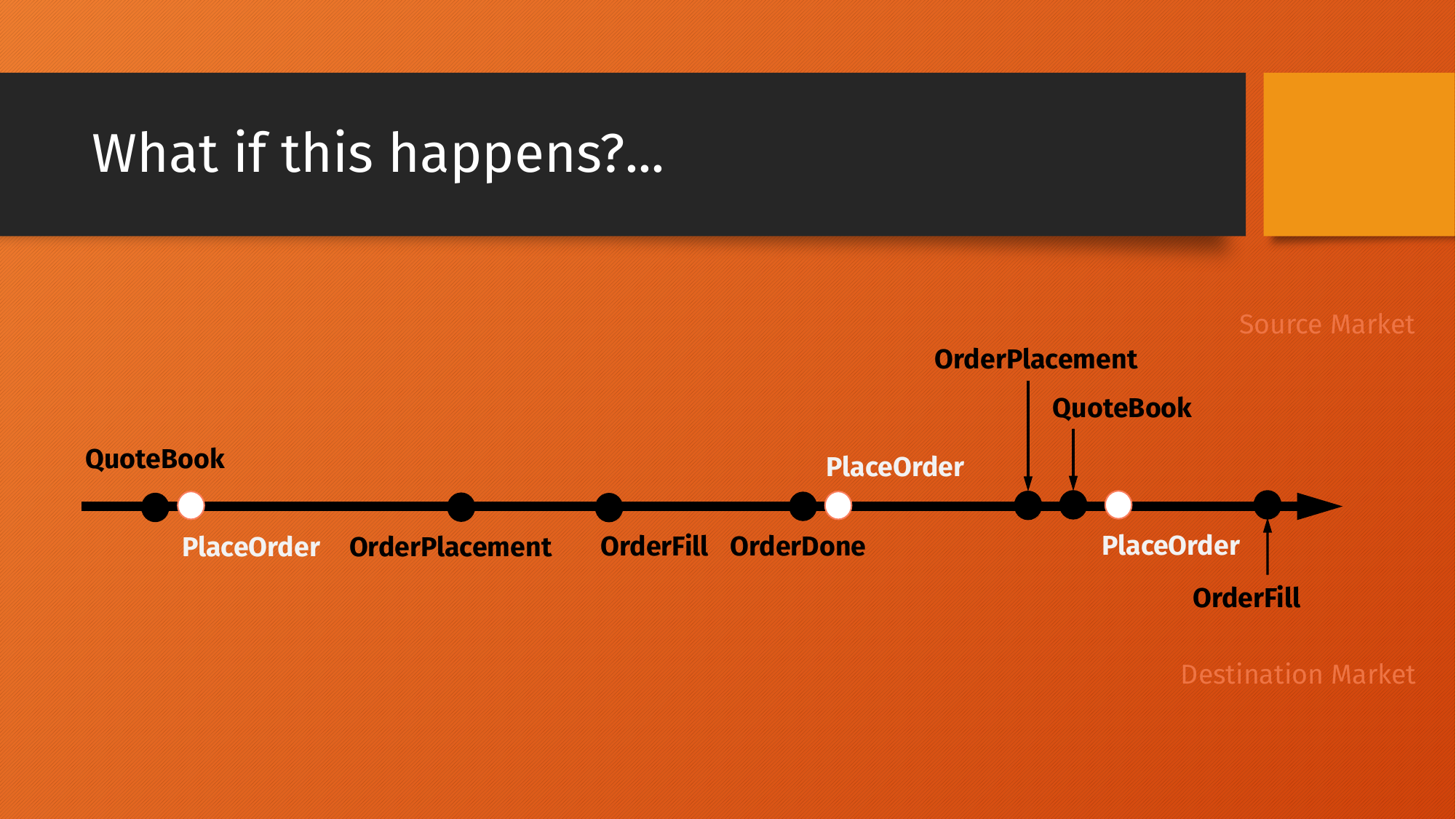

# What if this happens?...
Source Market
OrderPlacement
QuoteBook
QuoteBook
PlaceOrder

PlaceOrder
OrderFill
OrderDone
PlaceOrder
OrderPlacement
OrderFill
Destination Market